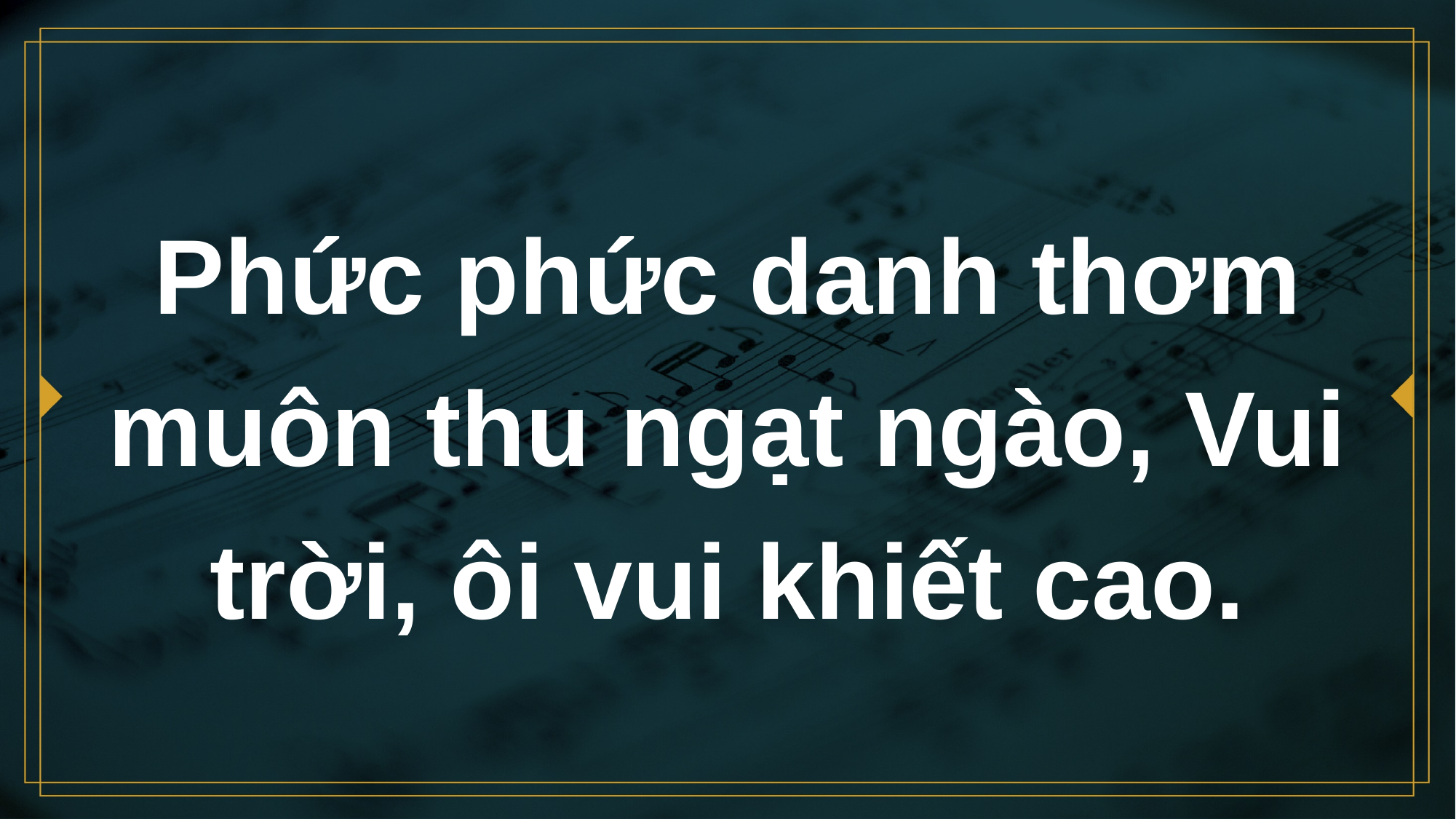

# Phức phức danh thơm muôn thu ngạt ngào, Vui trời, ôi vui khiết cao.